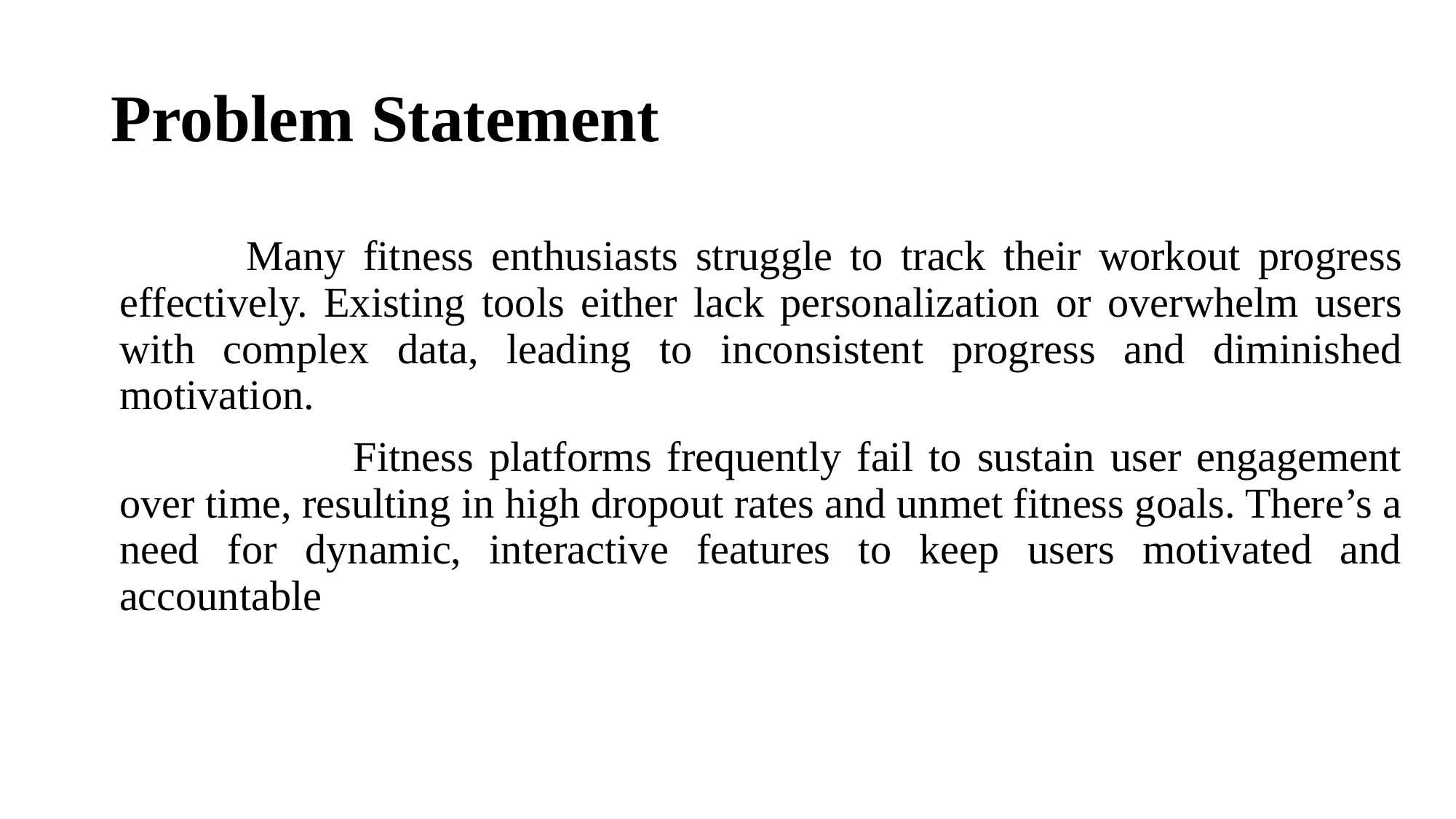

# Problem Statement
		 Many fitness enthusiasts struggle to track their workout progress effectively. Existing tools either lack personalization or overwhelm users with complex data, leading to inconsistent progress and diminished motivation.
			 Fitness platforms frequently fail to sustain user engagement over time, resulting in high dropout rates and unmet fitness goals. There’s a need for dynamic, interactive features to keep users motivated and accountable